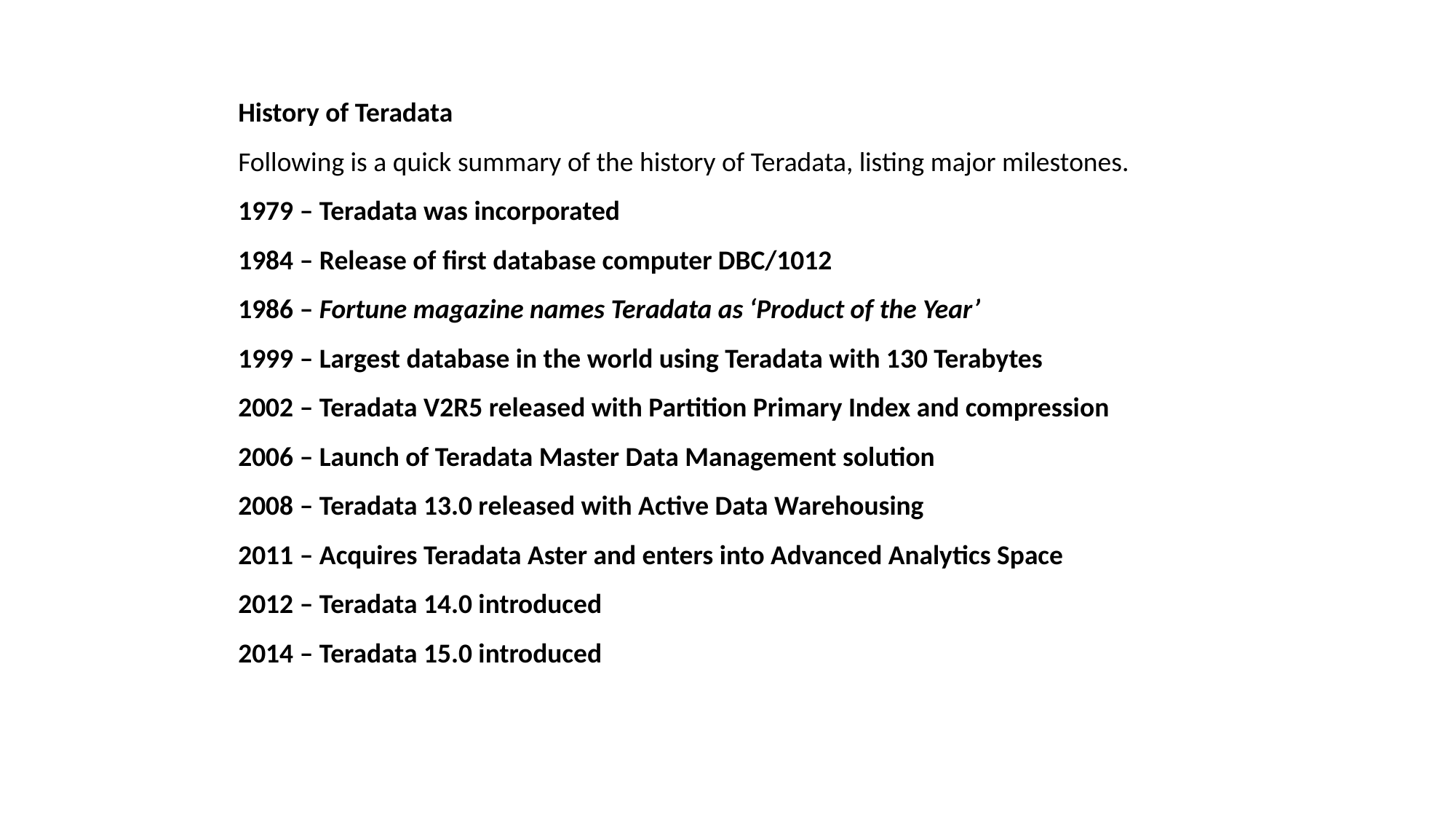

History of Teradata
Following is a quick summary of the history of Teradata, listing major milestones.
1979 – Teradata was incorporated
1984 – Release of first database computer DBC/1012
1986 – Fortune magazine names Teradata as ‘Product of the Year’
1999 – Largest database in the world using Teradata with 130 Terabytes
2002 – Teradata V2R5 released with Partition Primary Index and compression
2006 – Launch of Teradata Master Data Management solution
2008 – Teradata 13.0 released with Active Data Warehousing
2011 – Acquires Teradata Aster and enters into Advanced Analytics Space
2012 – Teradata 14.0 introduced
2014 – Teradata 15.0 introduced